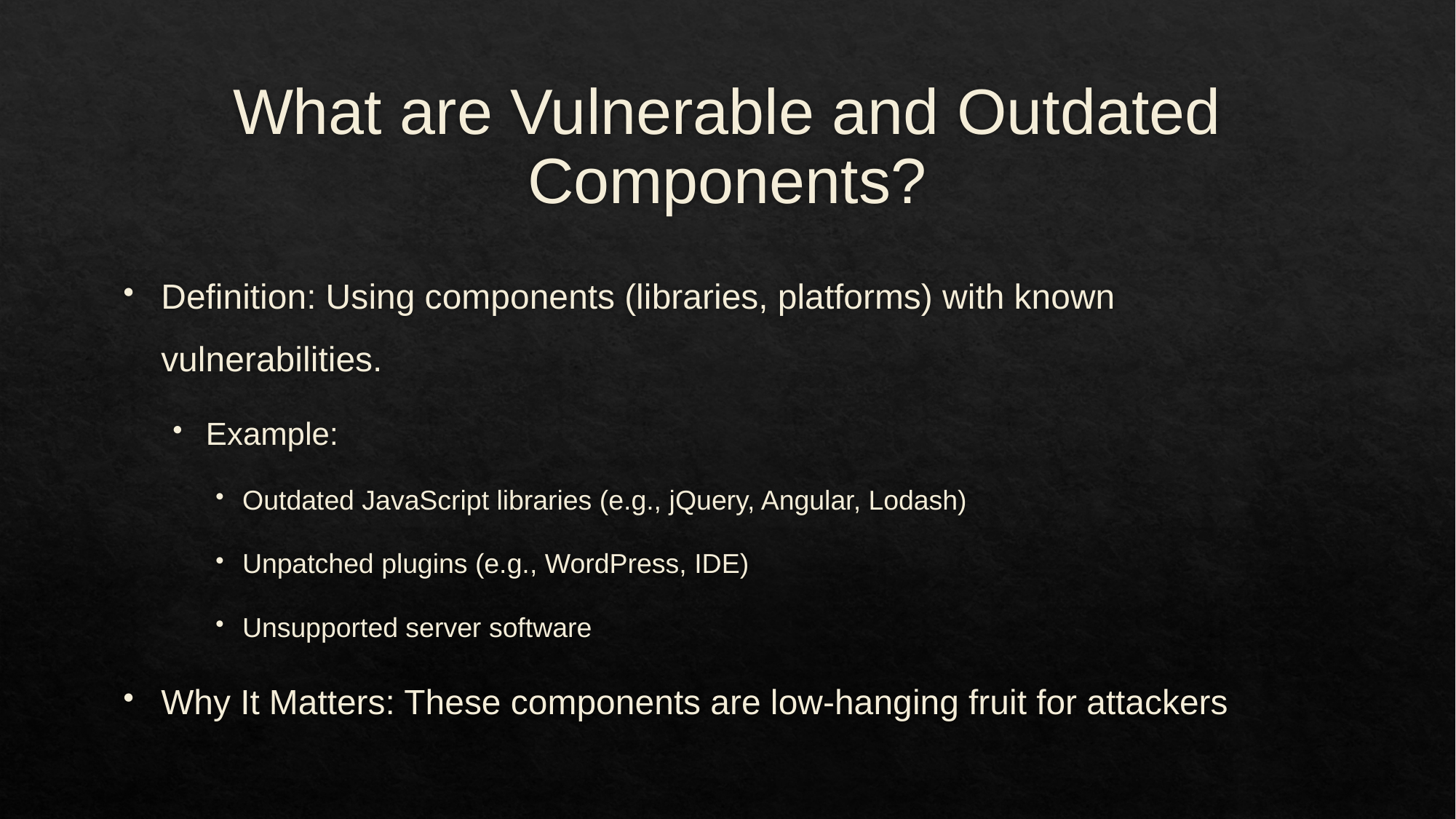

# What are Vulnerable and Outdated Components?
Definition: Using components (libraries, platforms) with known vulnerabilities.
Example:
Outdated JavaScript libraries (e.g., jQuery, Angular, Lodash)
Unpatched plugins (e.g., WordPress, IDE)
Unsupported server software
Why It Matters: These components are low-hanging fruit for attackers